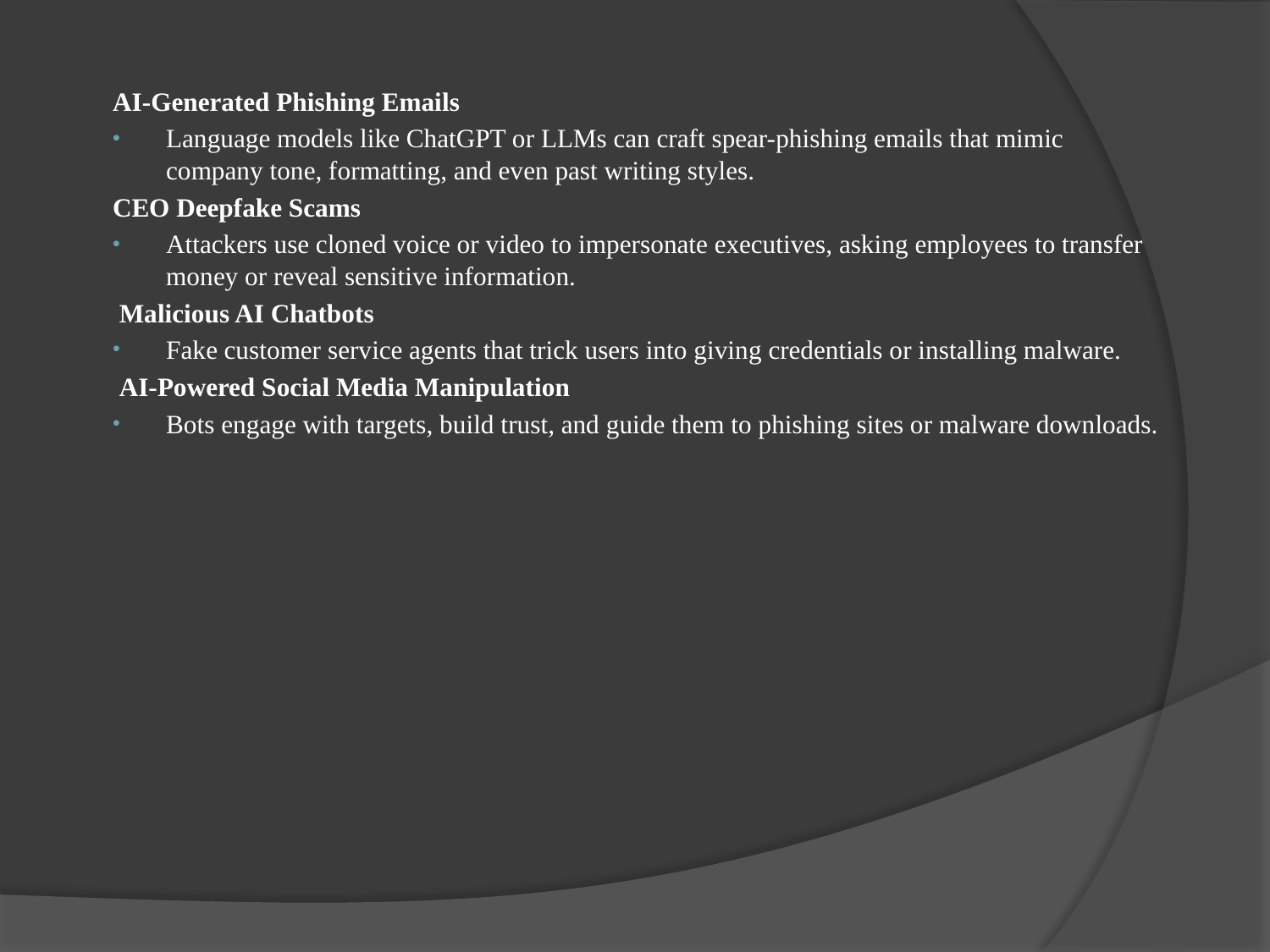

AI-Generated Phishing Emails
Language models like ChatGPT or LLMs can craft spear-phishing emails that mimic company tone, formatting, and even past writing styles.
CEO Deepfake Scams
Attackers use cloned voice or video to impersonate executives, asking employees to transfer money or reveal sensitive information.
 Malicious AI Chatbots
Fake customer service agents that trick users into giving credentials or installing malware.
 AI-Powered Social Media Manipulation
Bots engage with targets, build trust, and guide them to phishing sites or malware downloads.